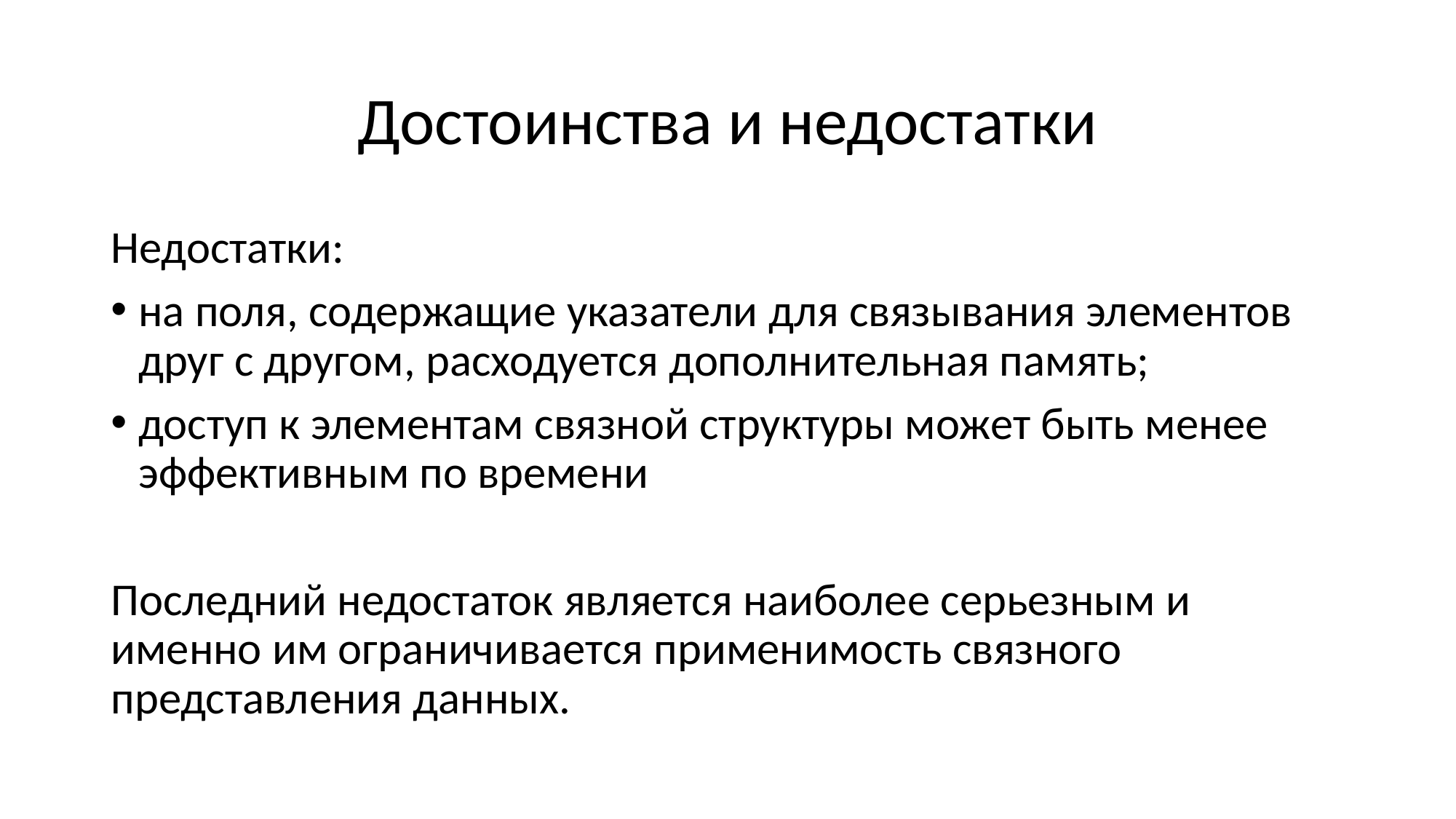

# Достоинства и недостатки
Недостатки:
на поля, содержащие указатели для связывания элементов друг с другом, расходуется дополнительная память;
доступ к элементам связной структуры может быть менее эффективным по времени

Последний недостаток является наиболее серьезным и именно им ограничивается применимость связного представления данных.